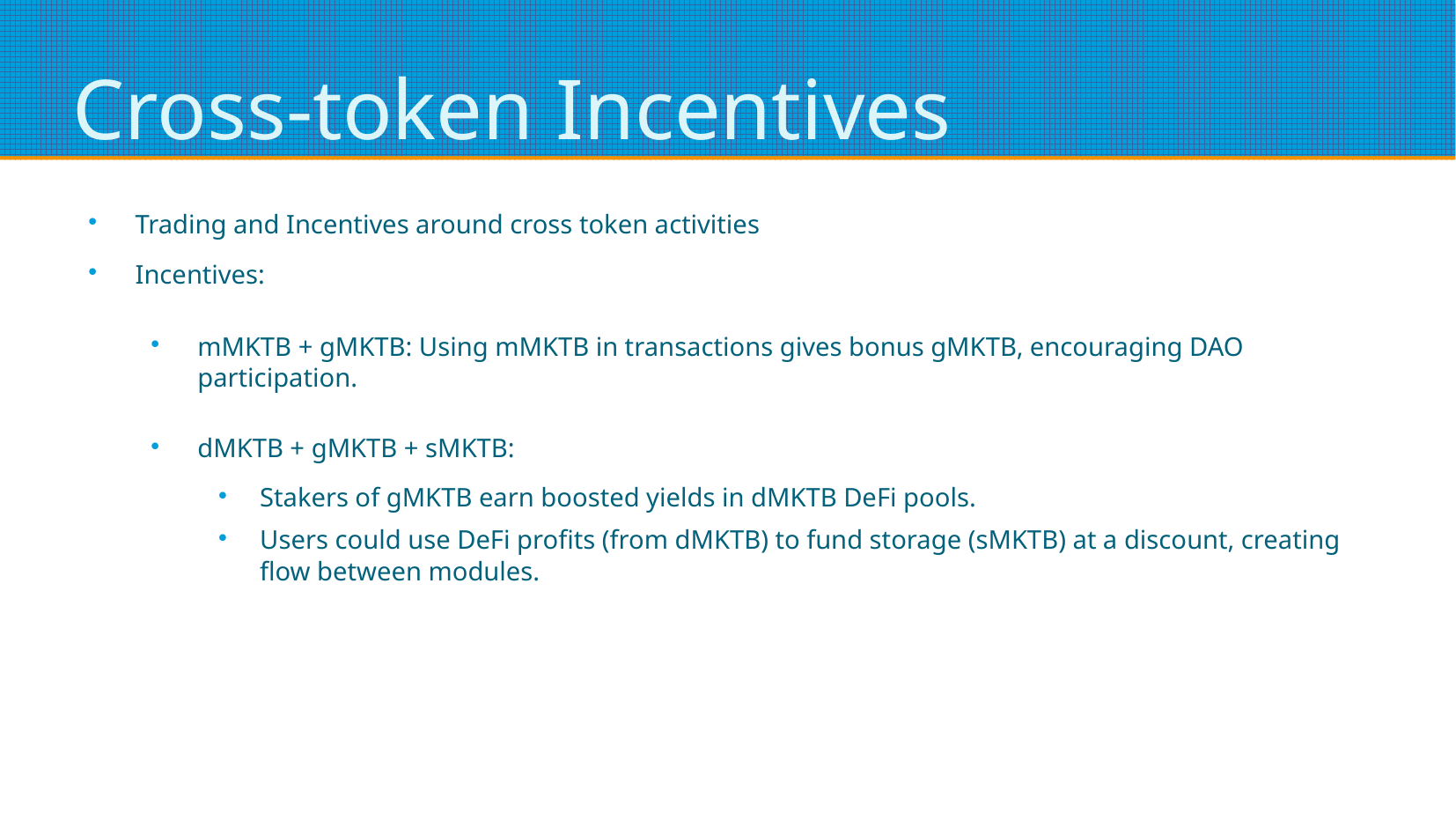

# Cross-token Incentives
Trading and Incentives around cross token activities
Incentives:
mMKTB + gMKTB: Using mMKTB in transactions gives bonus gMKTB, encouraging DAO participation.
dMKTB + gMKTB + sMKTB:
Stakers of gMKTB earn boosted yields in dMKTB DeFi pools.
Users could use DeFi profits (from dMKTB) to fund storage (sMKTB) at a discount, creating flow between modules.